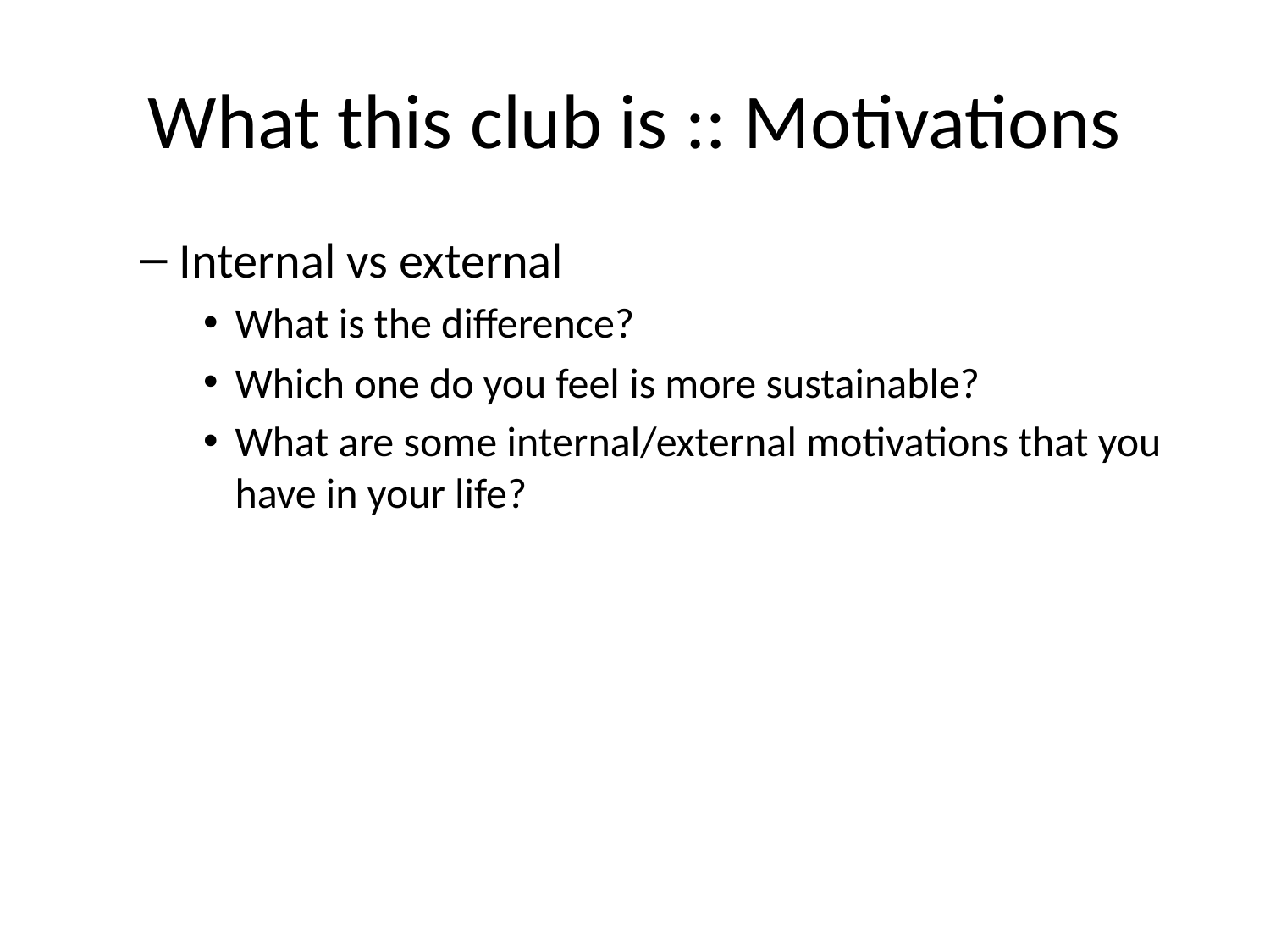

# What this club is :: Motivations
Internal vs external
What is the difference?
Which one do you feel is more sustainable?
What are some internal/external motivations that you have in your life?